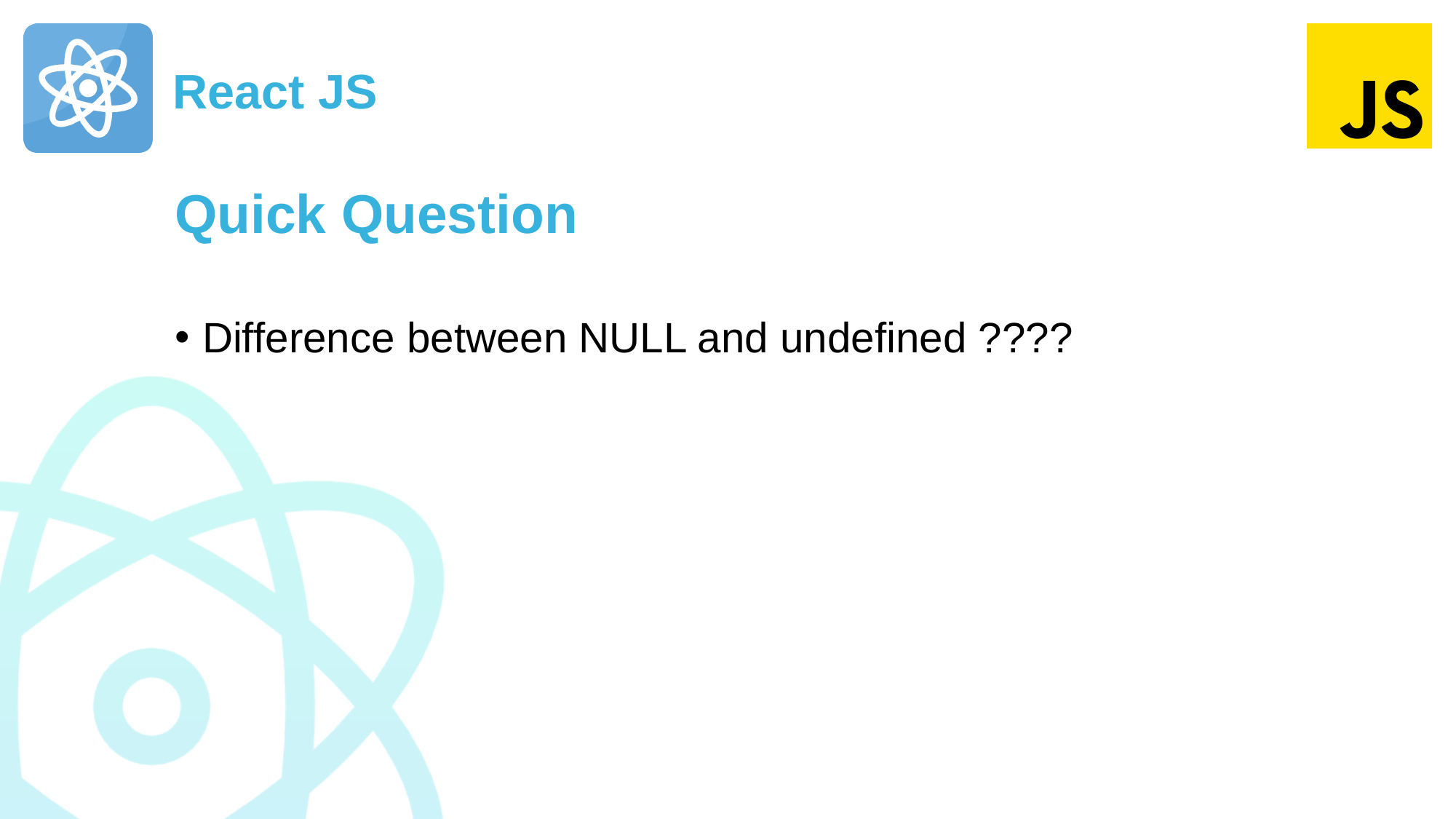

# Quick Question
Difference between NULL and undefined ????